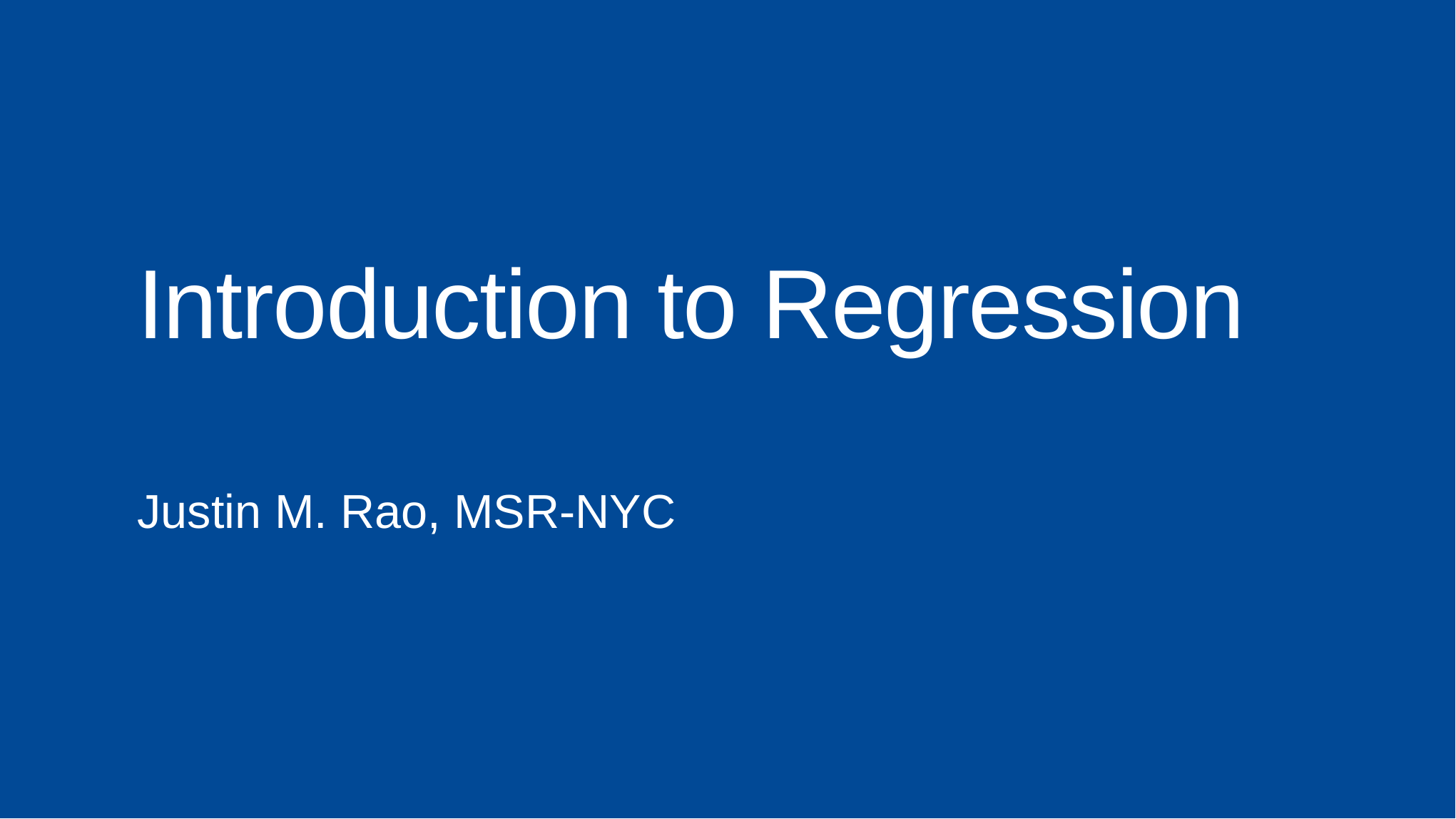

Introduction to Regression
Justin M. Rao, MSR-NYC